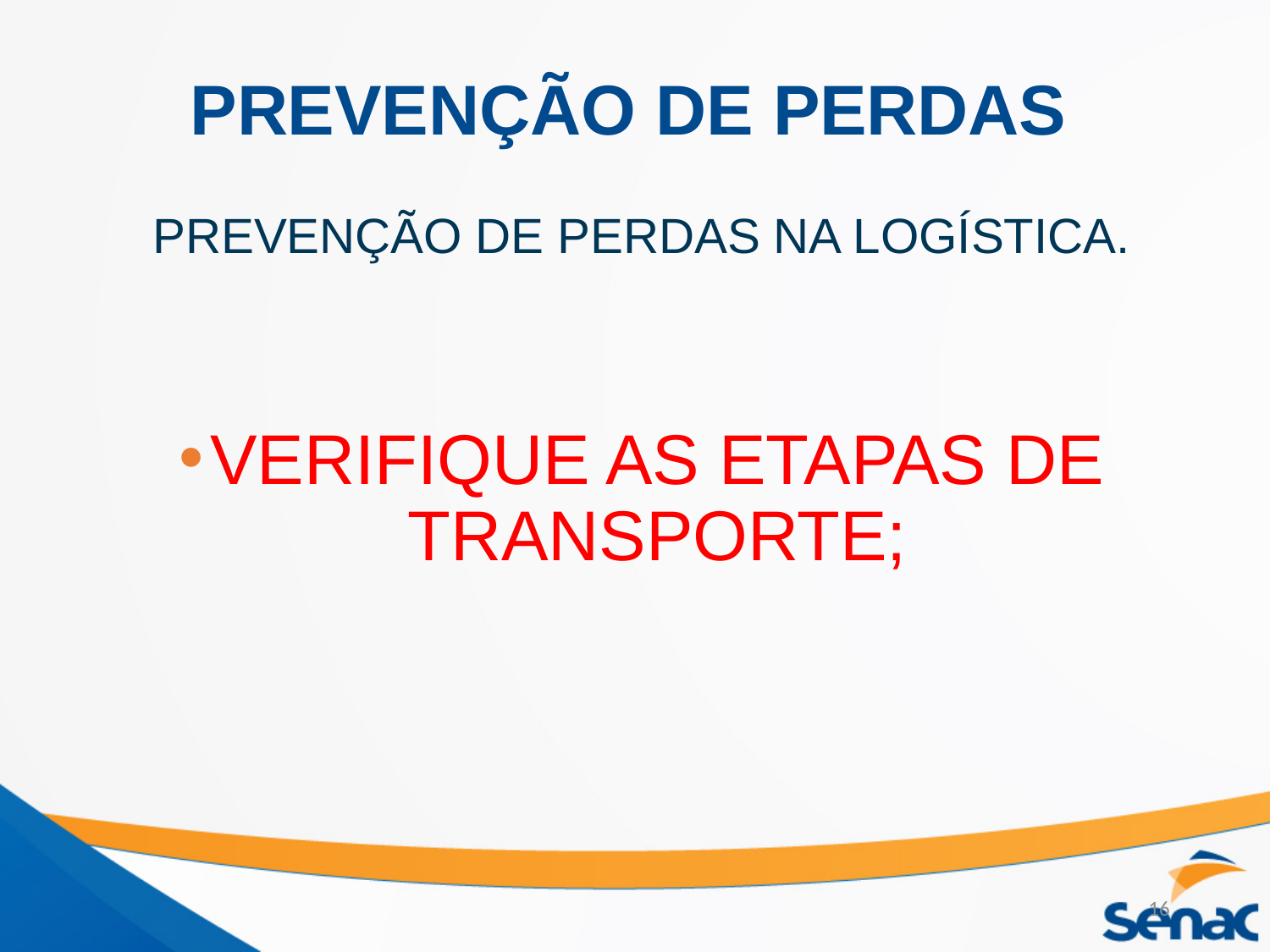

# PREVENÇÃO DE PERDAS
PREVENÇÃO DE PERDAS NA LOGÍSTICA.

VERIFIQUE AS ETAPAS DE TRANSPORTE;
16